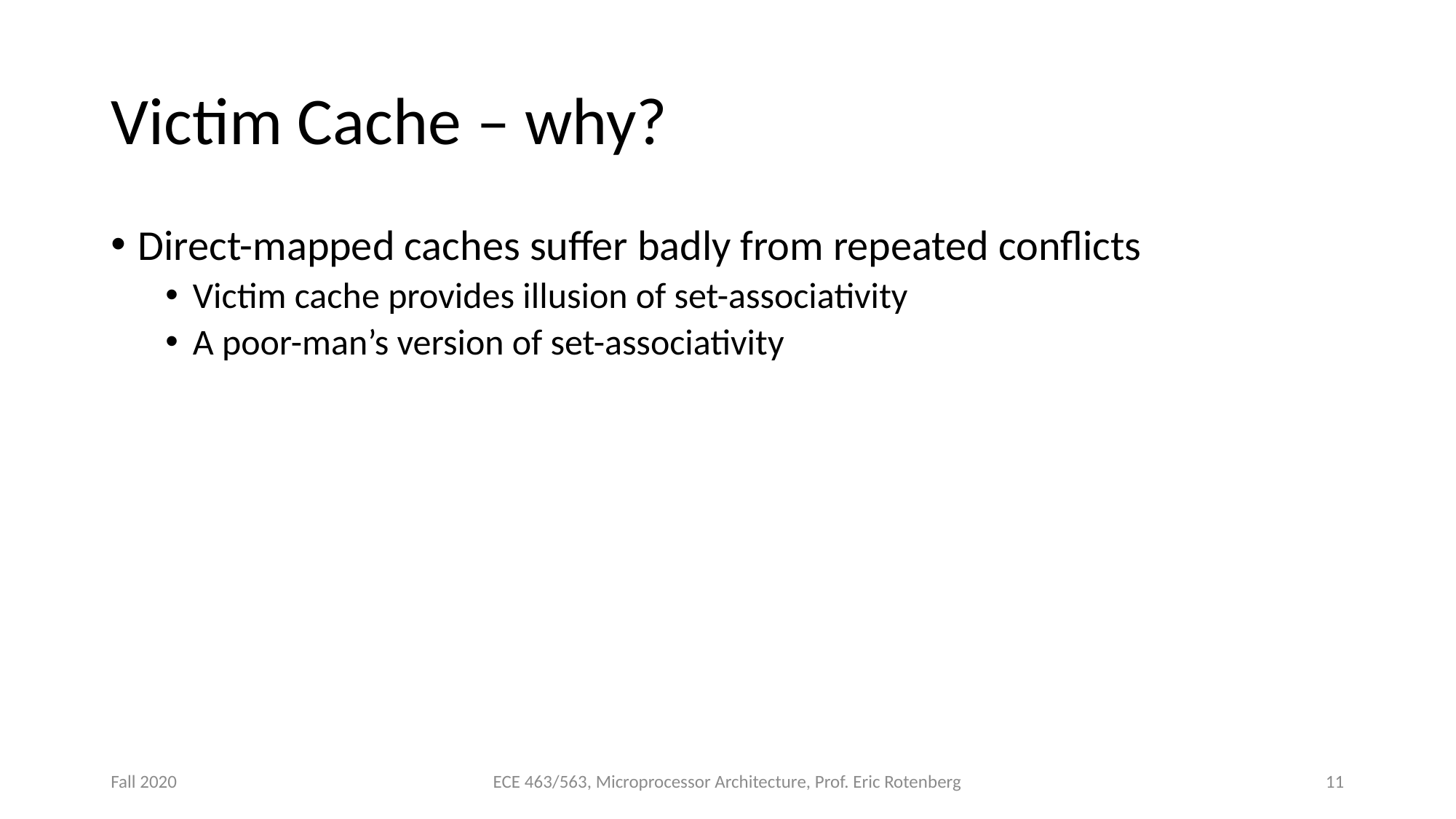

# Victim Cache – why?
Direct-mapped caches suffer badly from repeated conflicts
Victim cache provides illusion of set-associativity
A poor-man’s version of set-associativity
Fall 2020
ECE 463/563, Microprocessor Architecture, Prof. Eric Rotenberg
11